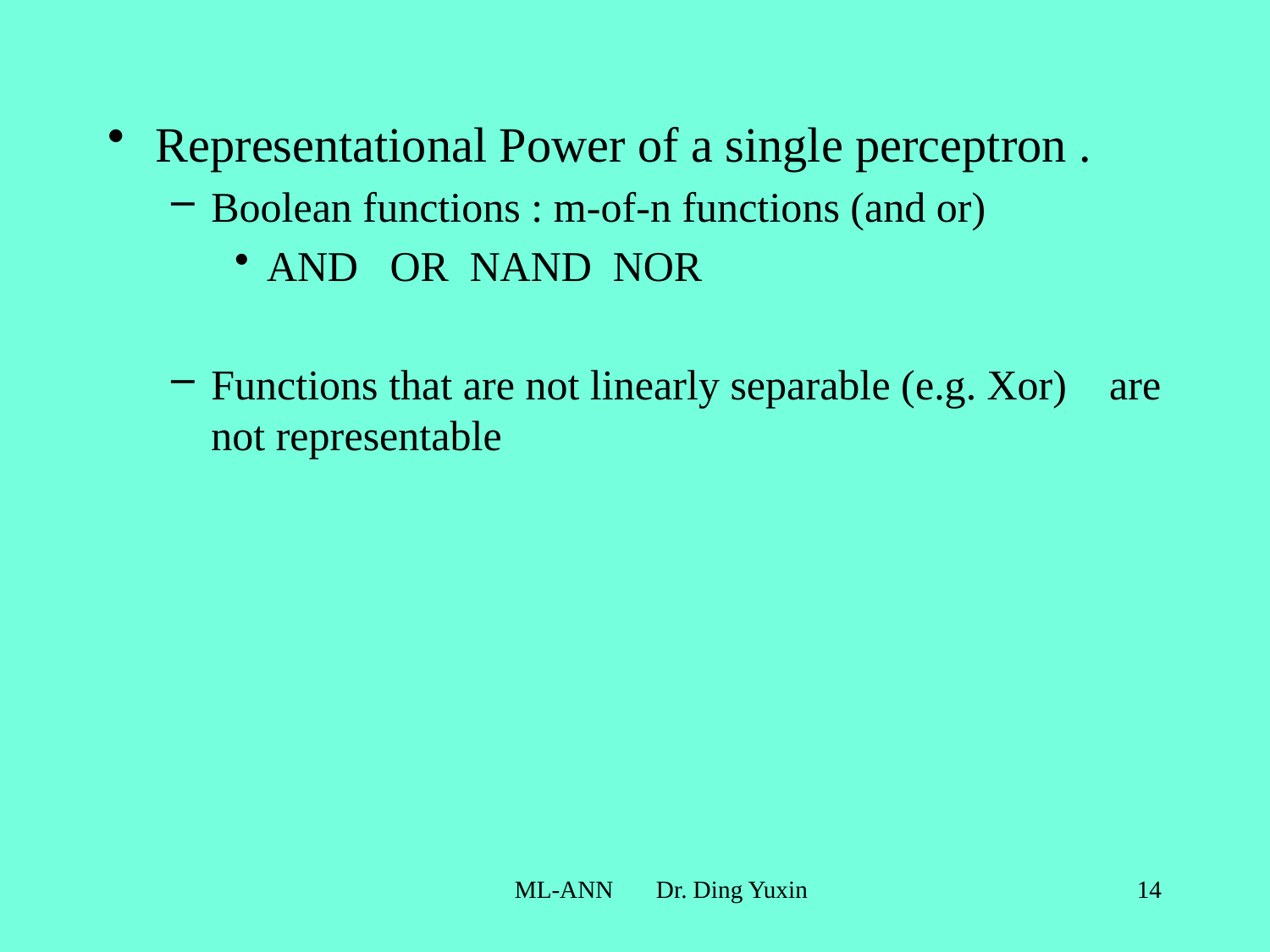

Representational Power of a single perceptron .
Boolean functions : m-of-n functions (and or)
AND   OR  NAND  NOR

Functions that are not linearly separable (e.g. Xor)    are not representable
ML-ANN       Dr. Ding Yuxin
14